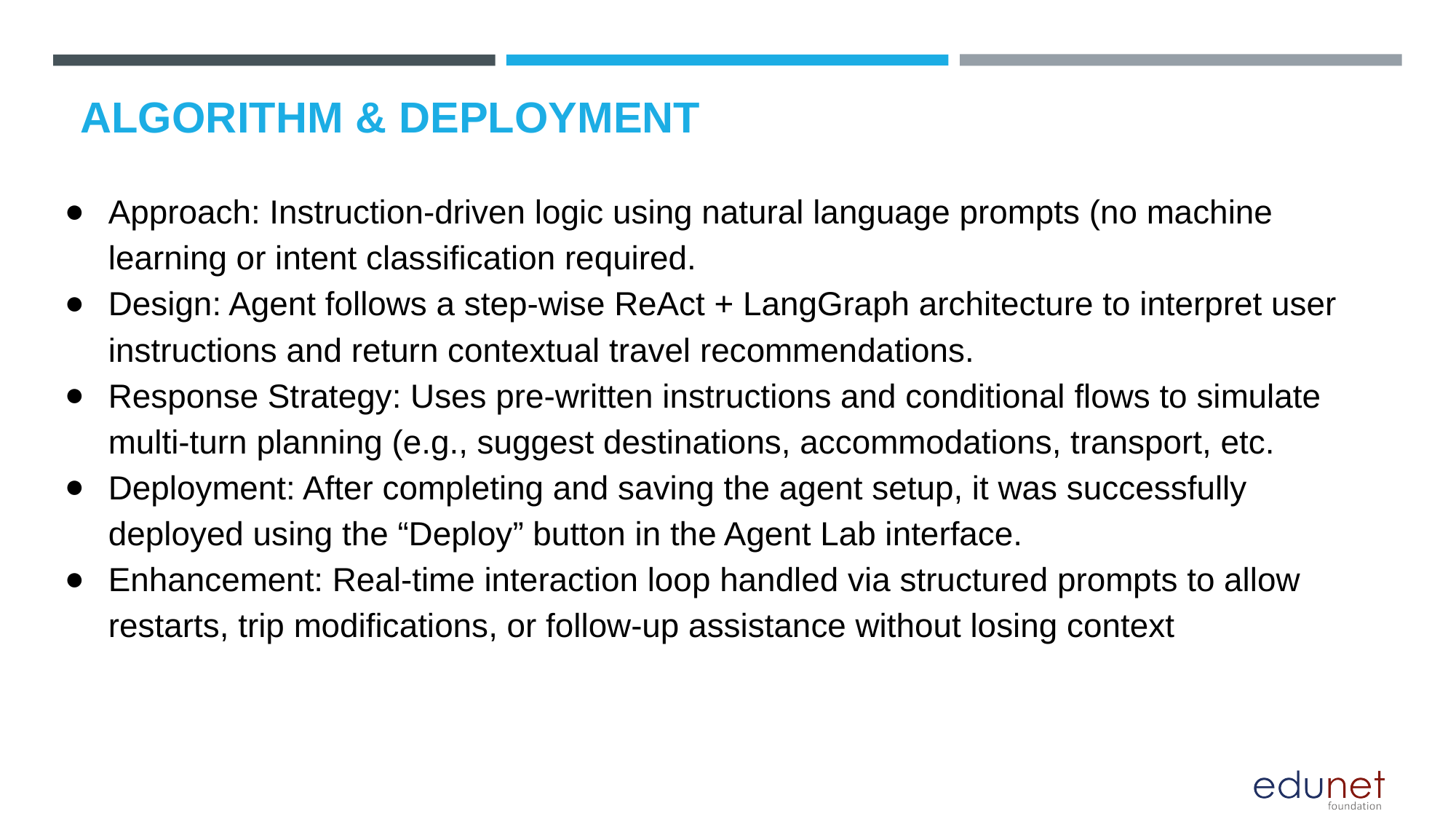

# ALGORITHM & DEPLOYMENT
Approach: Instruction-driven logic using natural language prompts (no machine learning or intent classification required.
Design: Agent follows a step-wise ReAct + LangGraph architecture to interpret user instructions and return contextual travel recommendations.
Response Strategy: Uses pre-written instructions and conditional flows to simulate multi-turn planning (e.g., suggest destinations, accommodations, transport, etc.
Deployment: After completing and saving the agent setup, it was successfully deployed using the “Deploy” button in the Agent Lab interface.
Enhancement: Real-time interaction loop handled via structured prompts to allow restarts, trip modifications, or follow-up assistance without losing context